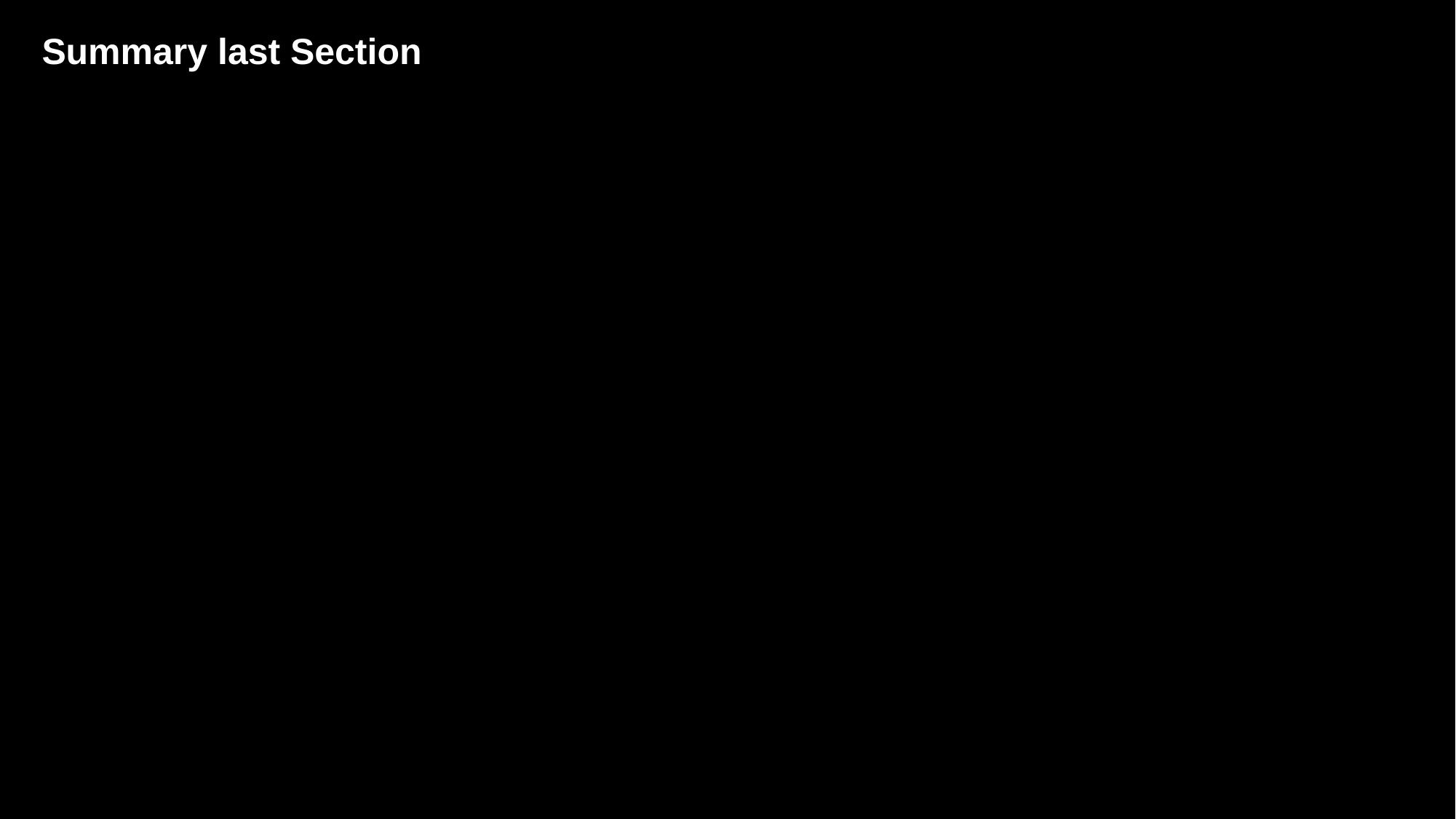

# Summary last Section
IBM Systems Technical University  © Copyright IBM Corporation 2019
4